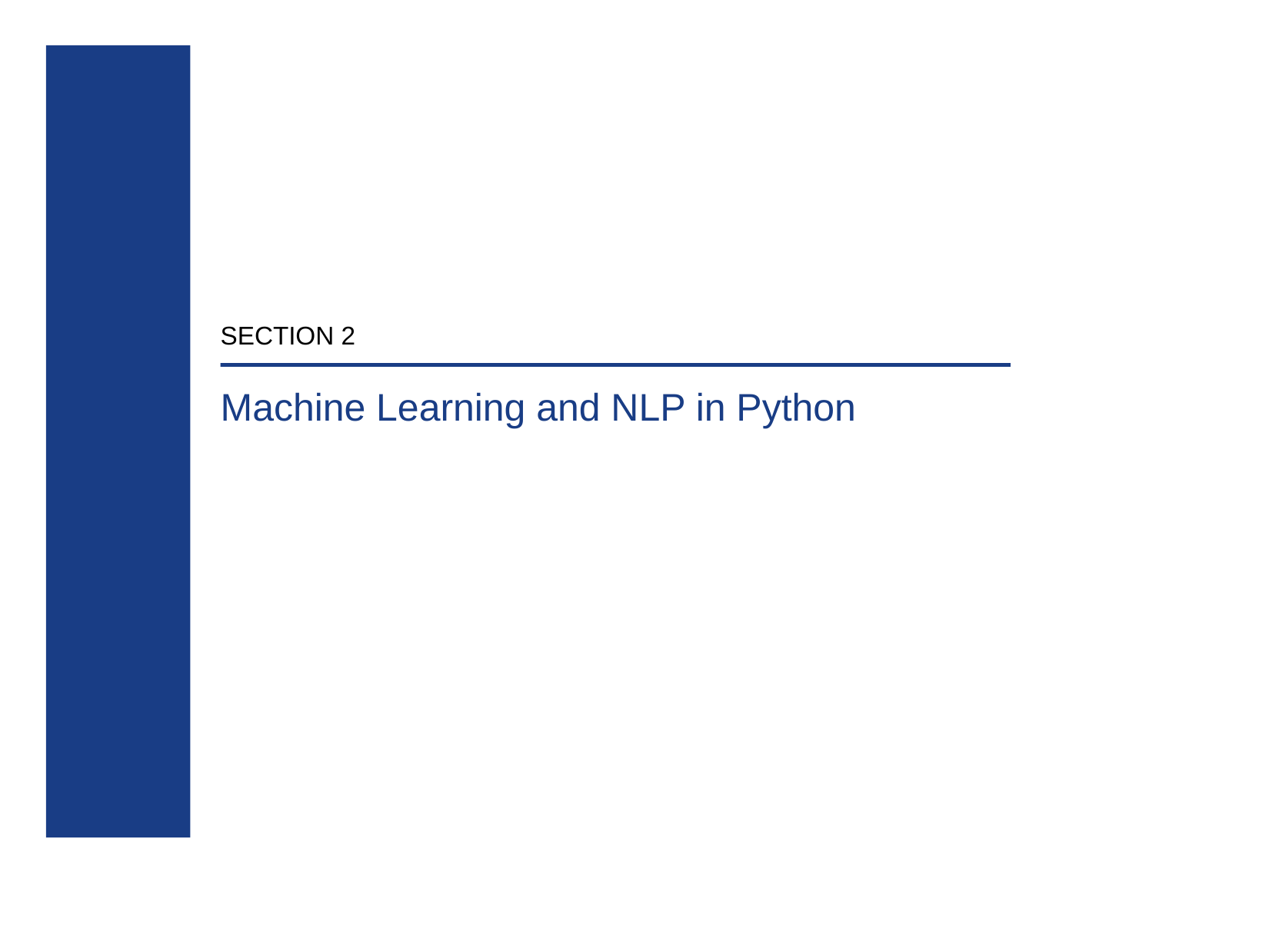

# SECTION 2
Machine Learning and NLP in Python